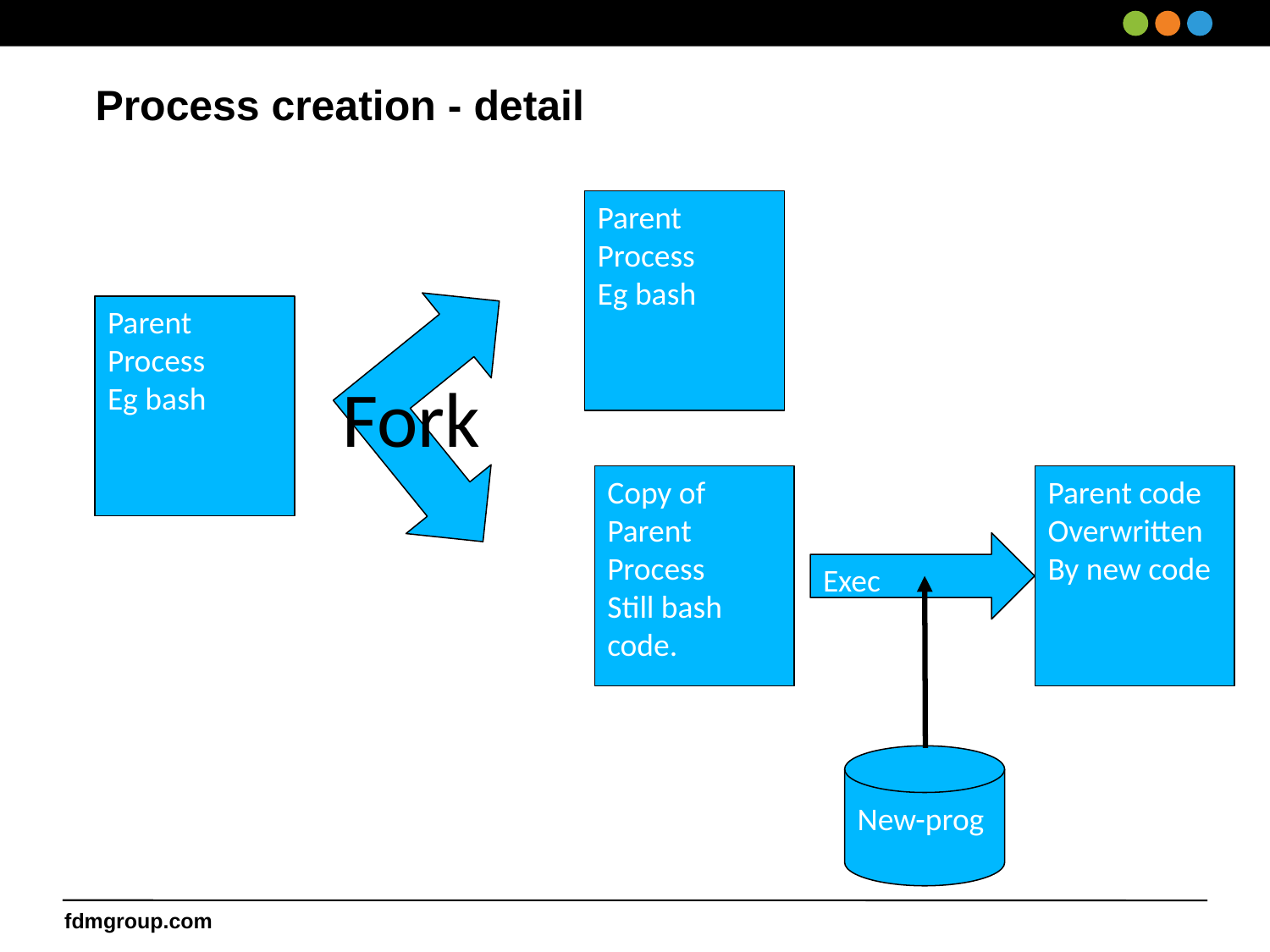

Process creation - detail
Parent Process
Eg bash
Parent Process
Eg bash

Fork
Copy of
Parent Process
Still bash code.
Parent code
Overwritten
By new code

Exec
New-prog